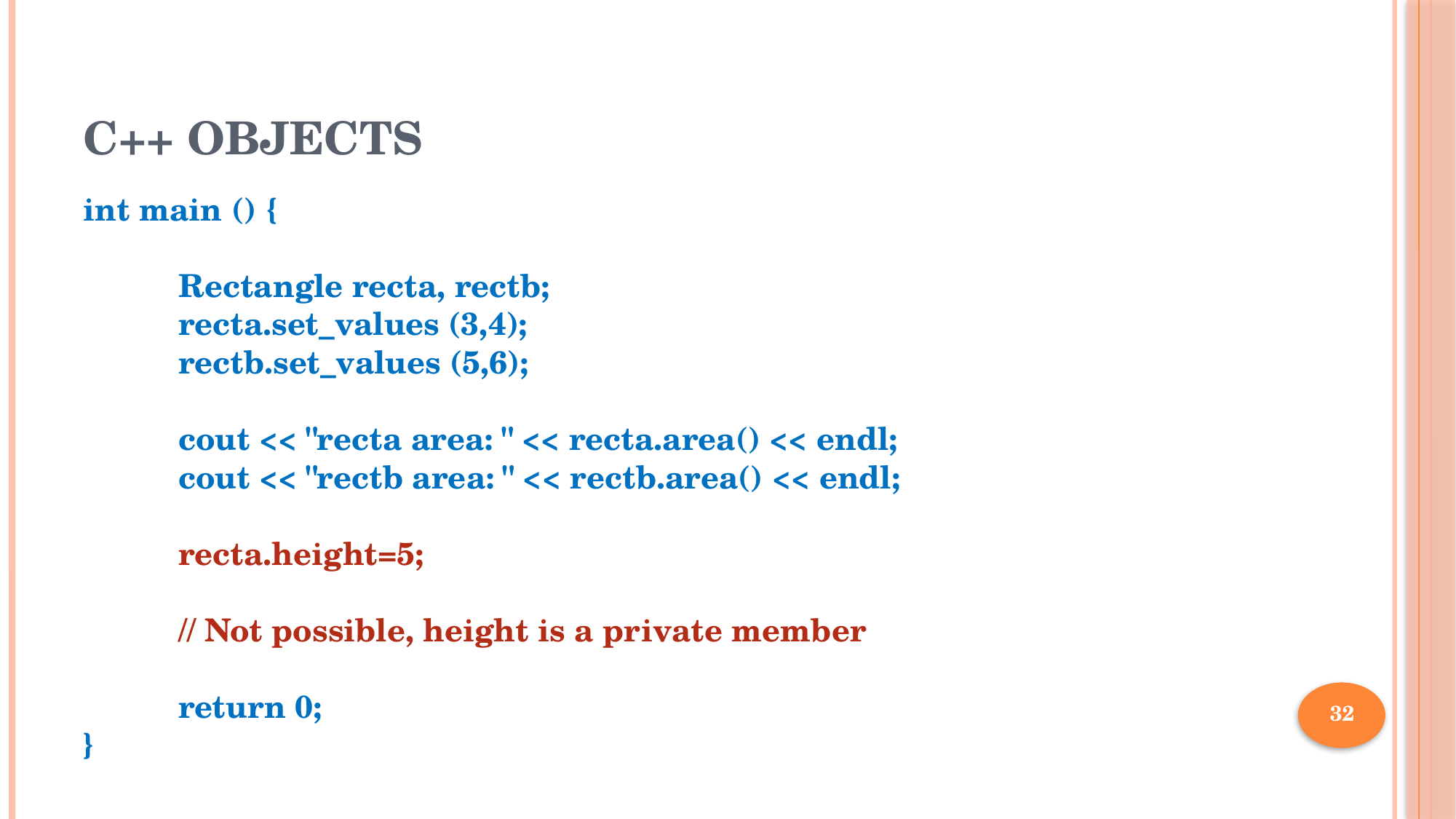

# C++ Objects
int main () {

	Rectangle recta, rectb;
	recta.set_values (3,4);
	rectb.set_values (5,6);

	cout << "recta area: " << recta.area() << endl;
	cout << "rectb area: " << rectb.area() << endl;

	recta.height=5;

	// Not possible, height is a private member

	return 0;
}
32